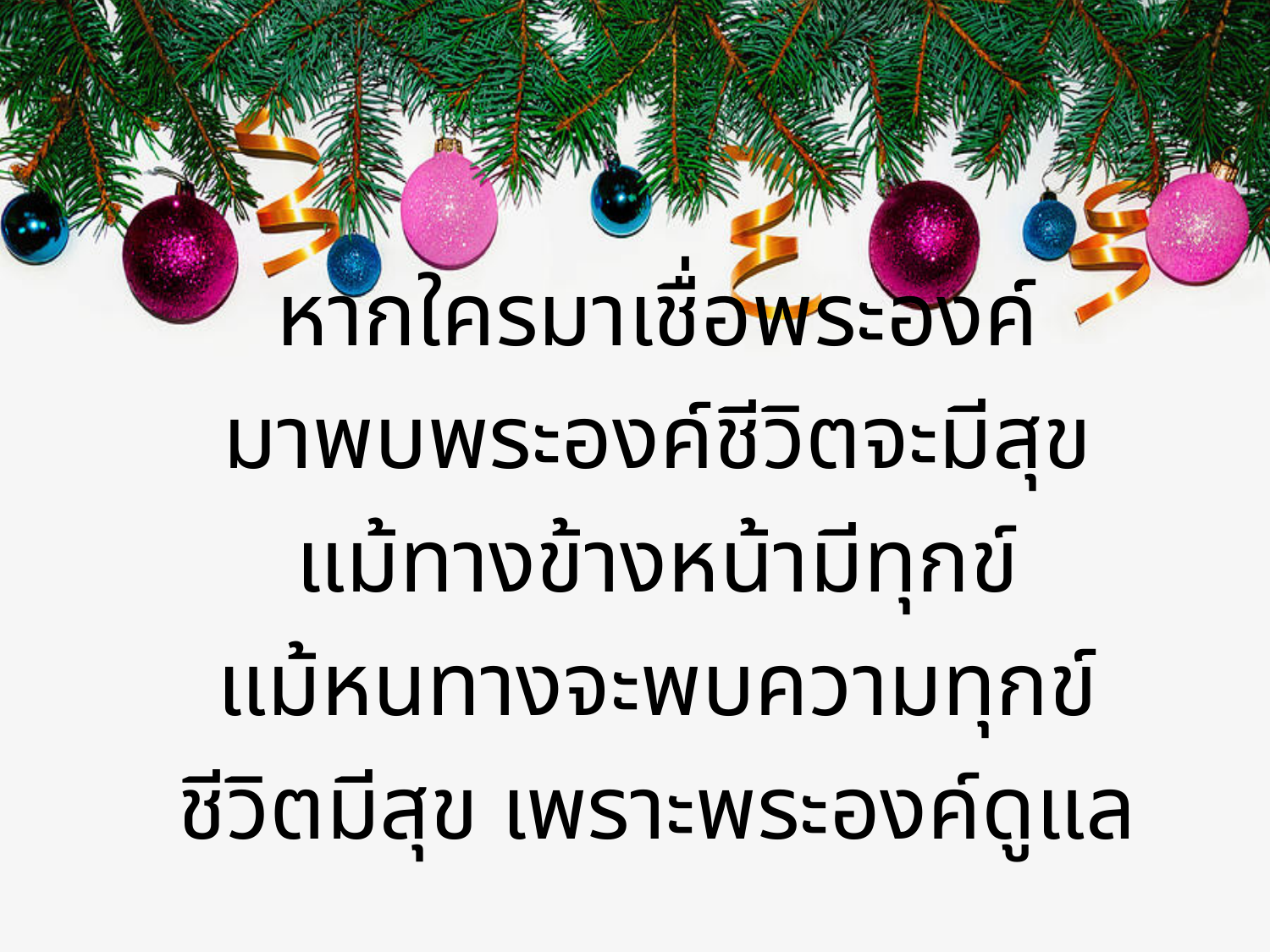

หากใครมาเชื่อพระองค์
มาพบพระองค์ชีวิตจะมีสุข
แม้ทางข้างหน้ามีทุกข์
แม้หนทางจะพบความทุกข์
ชีวิตมีสุข เพราะพระองค์ดูแล